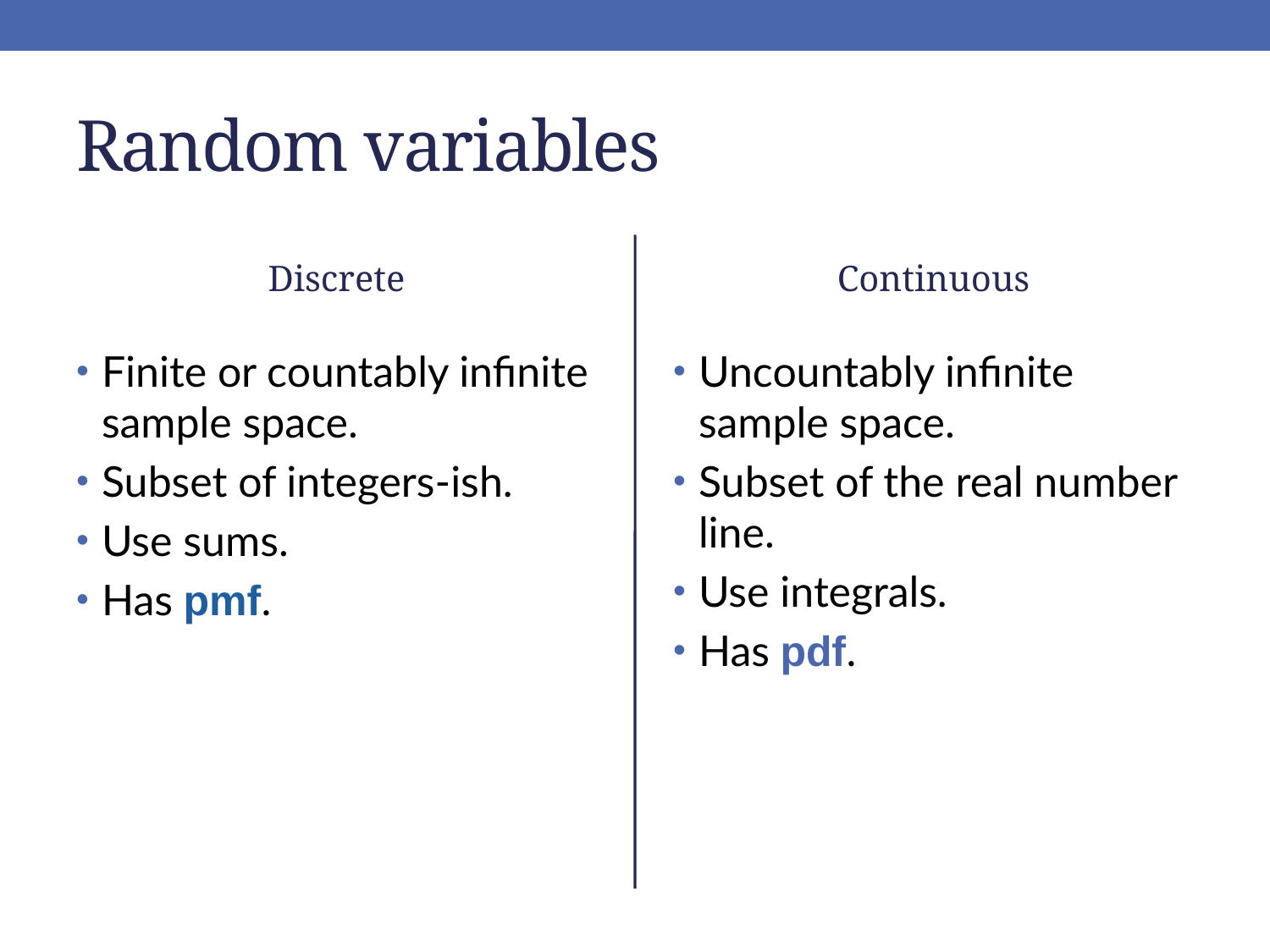

# Random variables
Discrete
Continuous
Finite or countably infinite sample space.
Subset of integers-ish.
Use sums.
Has pmf.
Uncountably infinite sample space.
Subset of the real number line.
Use integrals.
Has pdf.